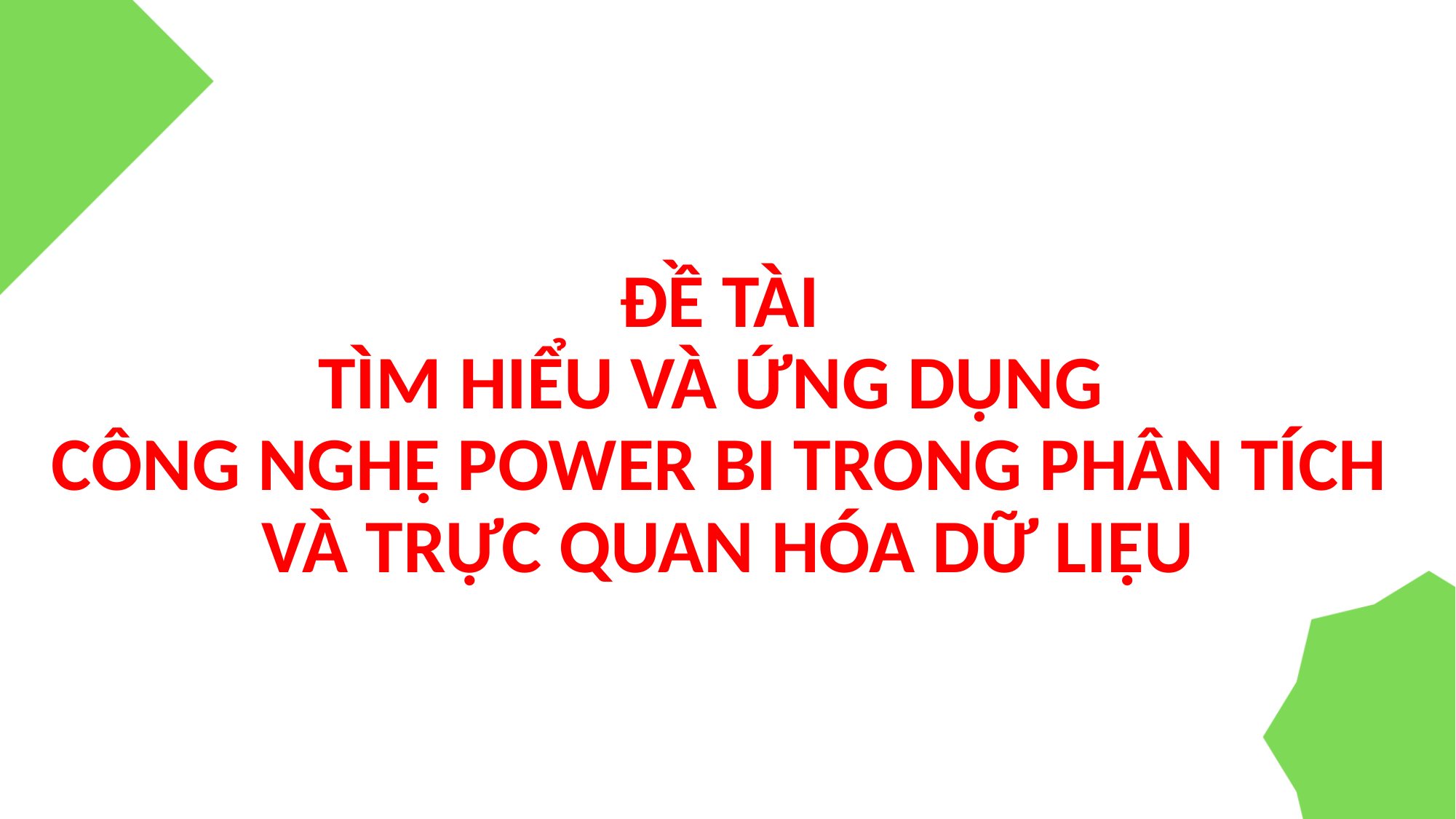

# ĐỀ TÀI TÌM HIỂU VÀ ỨNG DỤNG CÔNG NGHỆ POWER BI TRONG PHÂN TÍCH VÀ TRỰC QUAN HÓA DỮ LIỆU